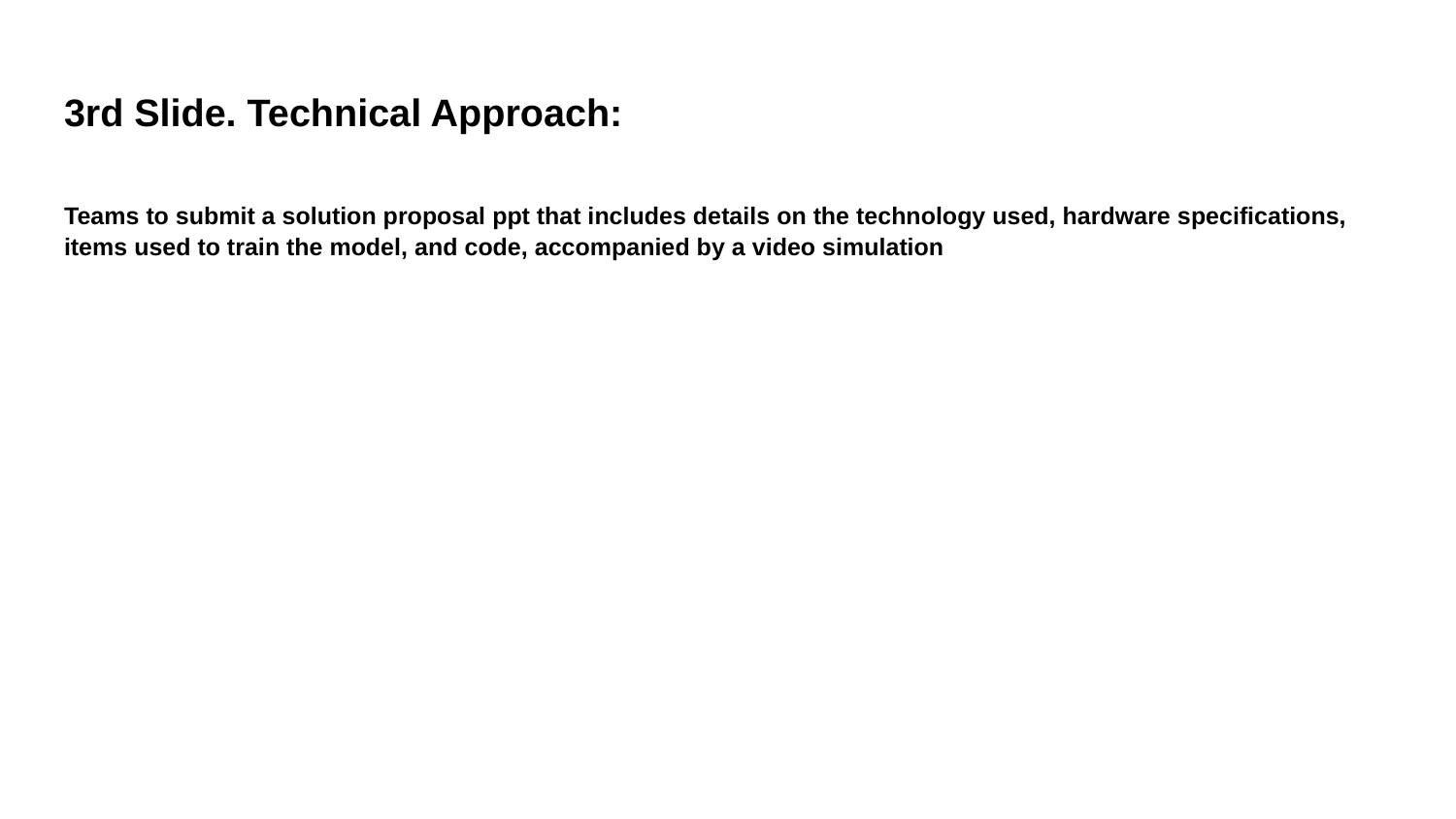

# 3rd Slide. Technical Approach:
Teams to submit a solution proposal ppt that includes details on the technology used, hardware specifications, items used to train the model, and code, accompanied by a video simulation